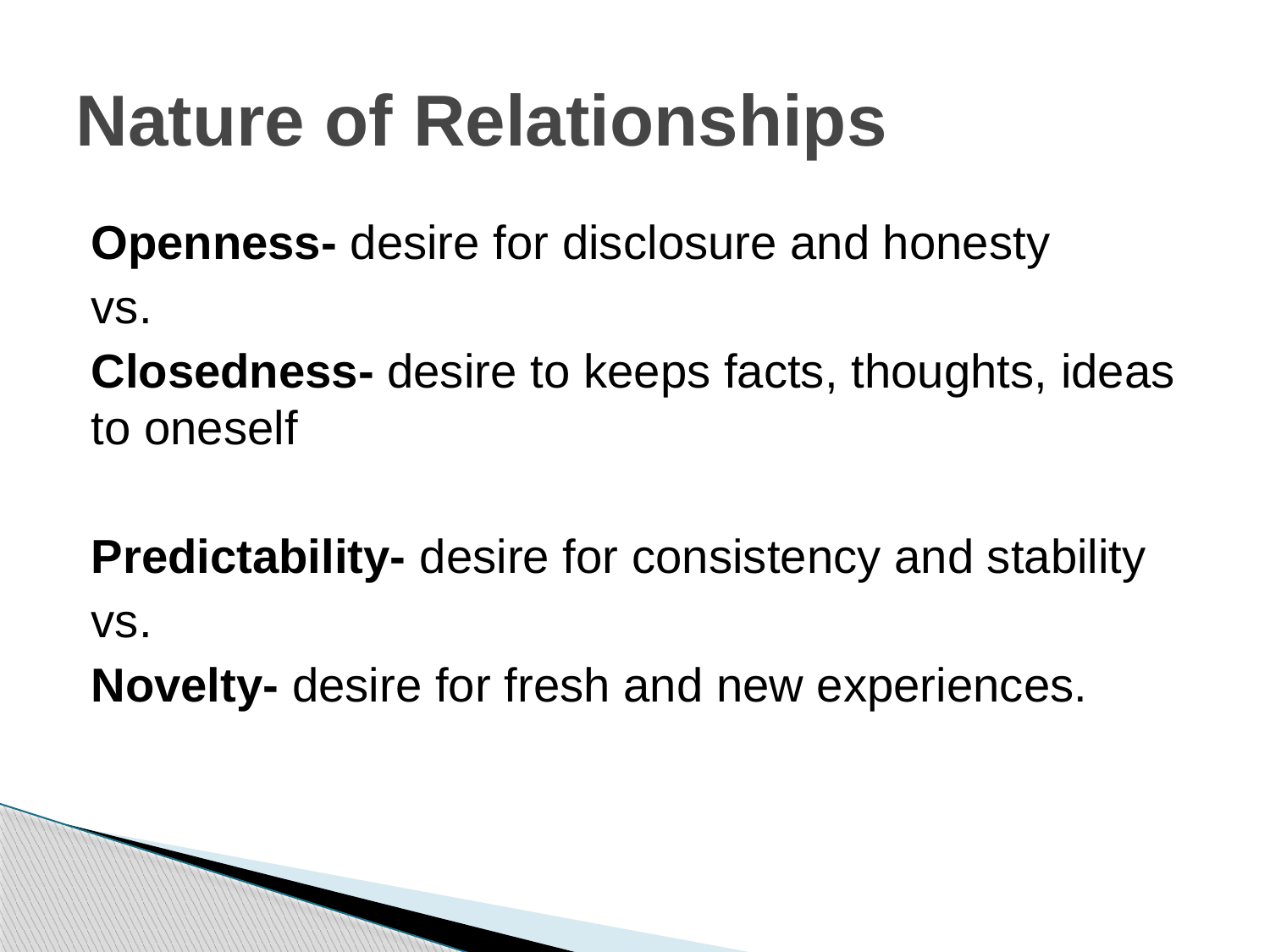

# Nature of Relationships
Openness- desire for disclosure and honesty
vs.
Closedness- desire to keeps facts, thoughts, ideas to oneself

Predictability- desire for consistency and stability
vs.
Novelty- desire for fresh and new experiences.